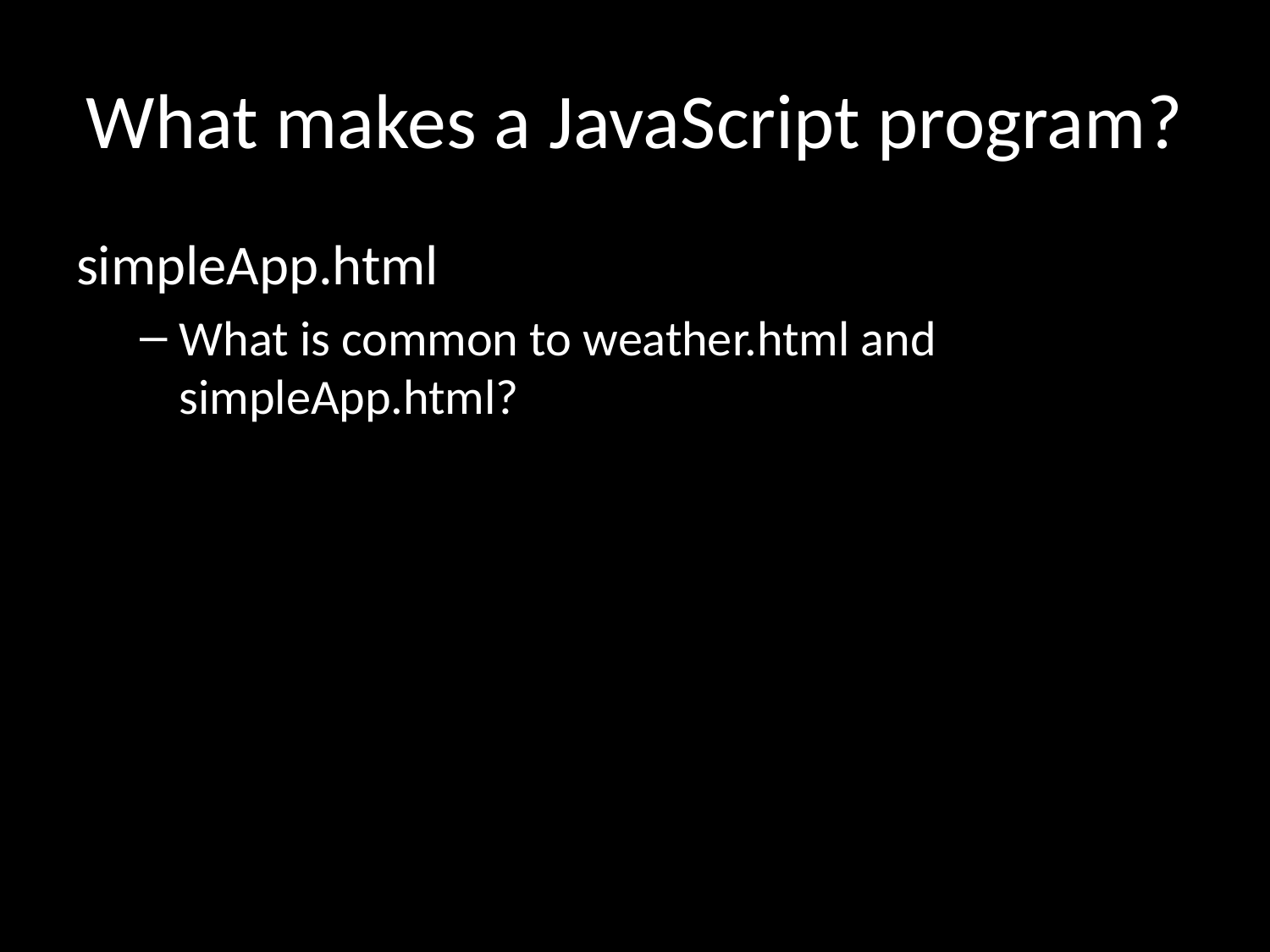

# What makes a JavaScript program?
simpleApp.html
What is common to weather.html and simpleApp.html?